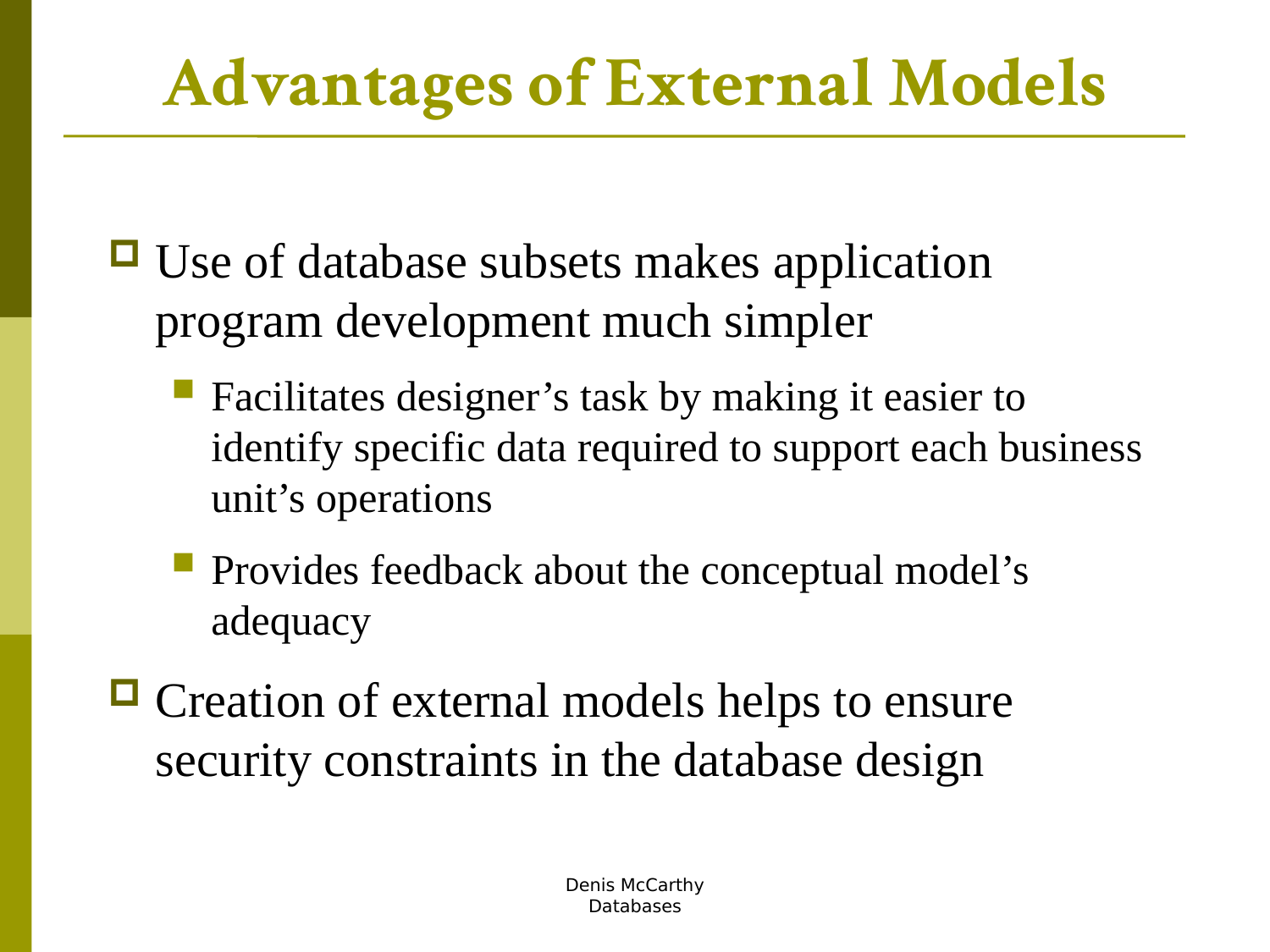

# Advantages of External Models
Use of database subsets makes application program development much simpler
Facilitates designer’s task by making it easier to identify specific data required to support each business unit’s operations
Provides feedback about the conceptual model’s adequacy
Creation of external models helps to ensure security constraints in the database design
Denis McCarthy
Databases